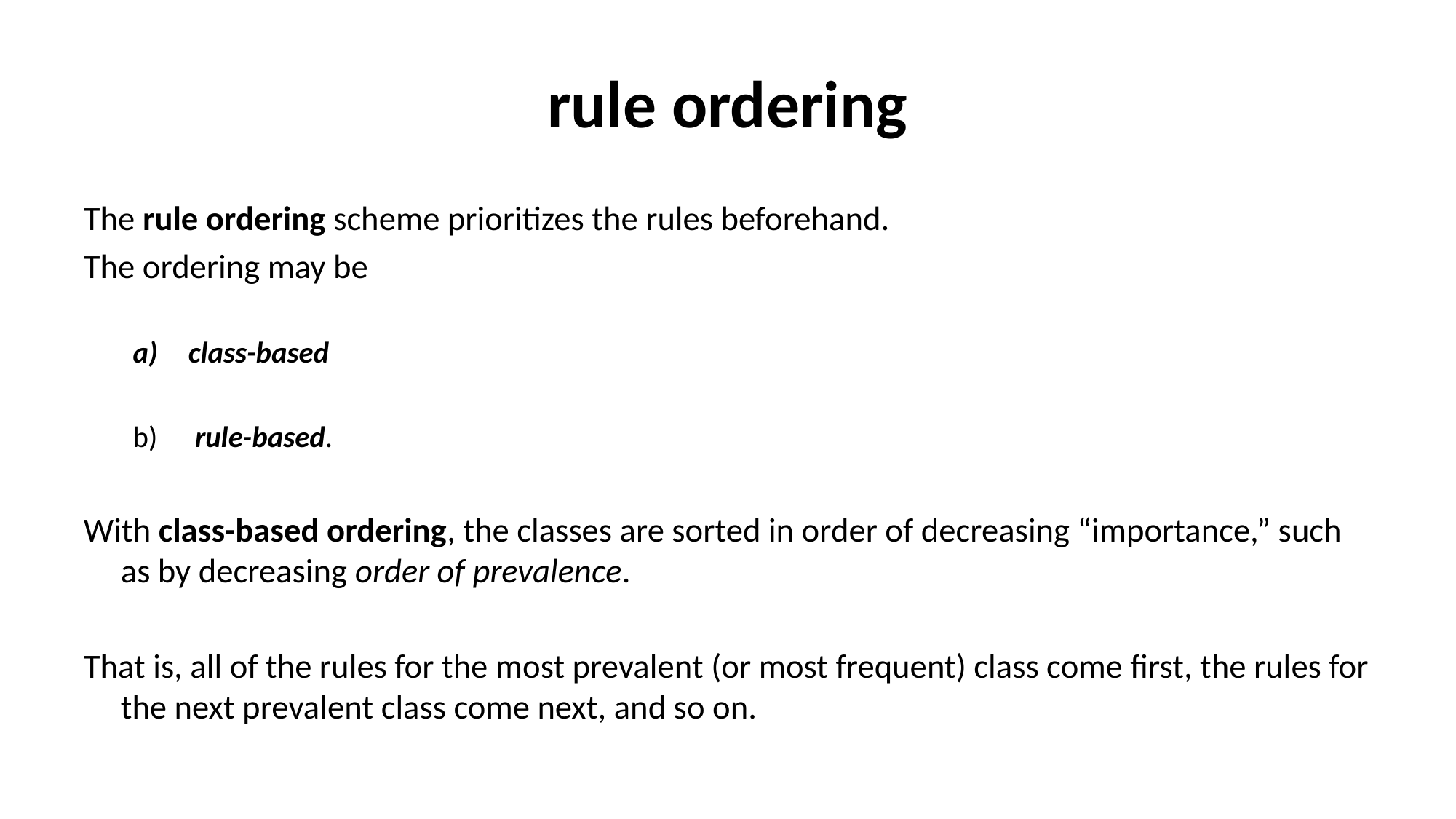

# rule ordering
The rule ordering scheme prioritizes the rules beforehand.
The ordering may be
class-based
 rule-based.

With class-based ordering, the classes are sorted in order of decreasing “importance,” such as by decreasing order of prevalence.

That is, all of the rules for the most prevalent (or most frequent) class come first, the rules for the next prevalent class come next, and so on.